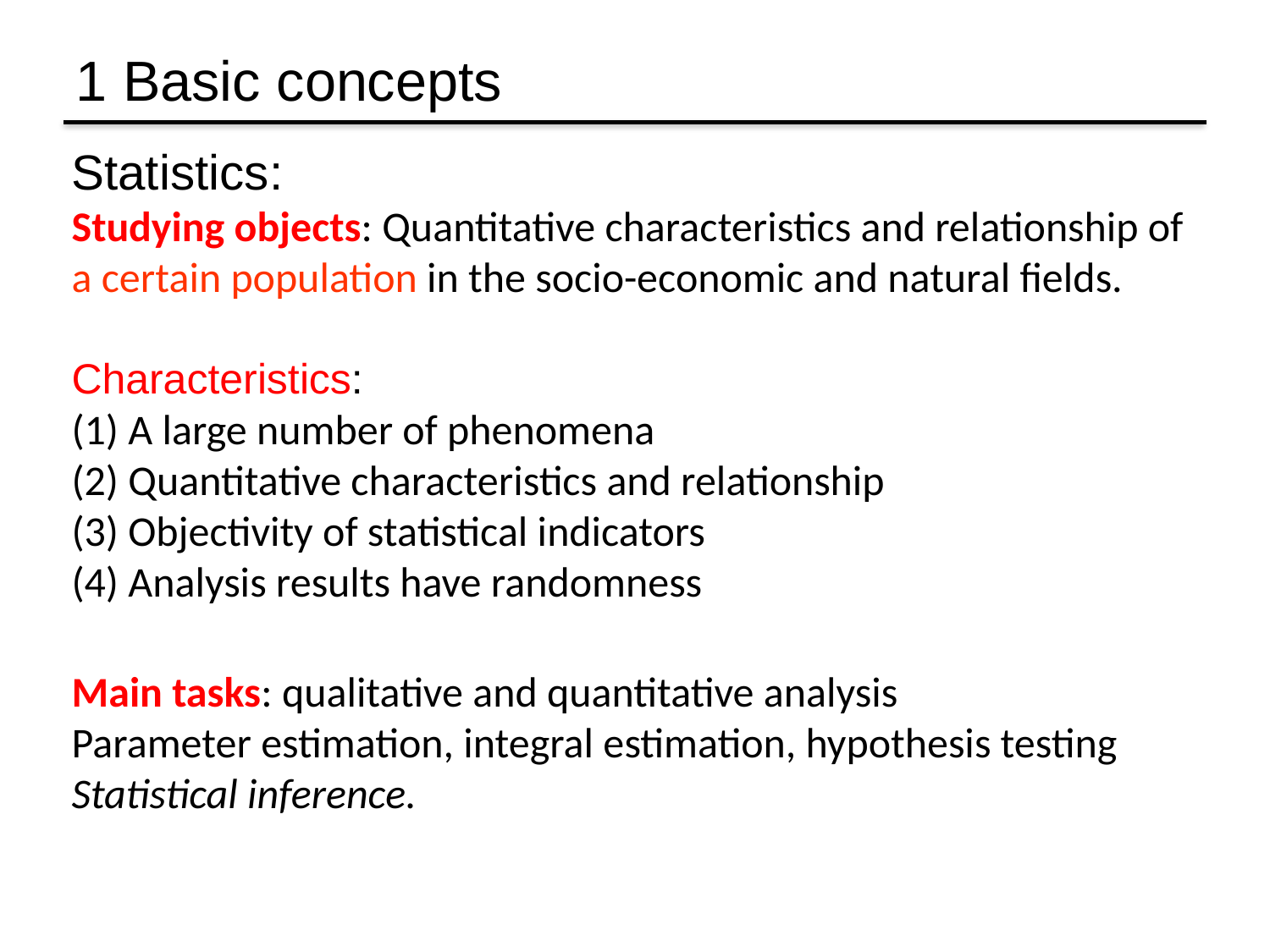

# 1 Basic concepts
Statistics:
Studying objects: Quantitative characteristics and relationship of a certain population in the socio-economic and natural fields.

Characteristics:
(1) A large number of phenomena
(2) Quantitative characteristics and relationship
(3) Objectivity of statistical indicators
(4) Analysis results have randomness

Main tasks: qualitative and quantitative analysis
Parameter estimation, integral estimation, hypothesis testing
Statistical inference.